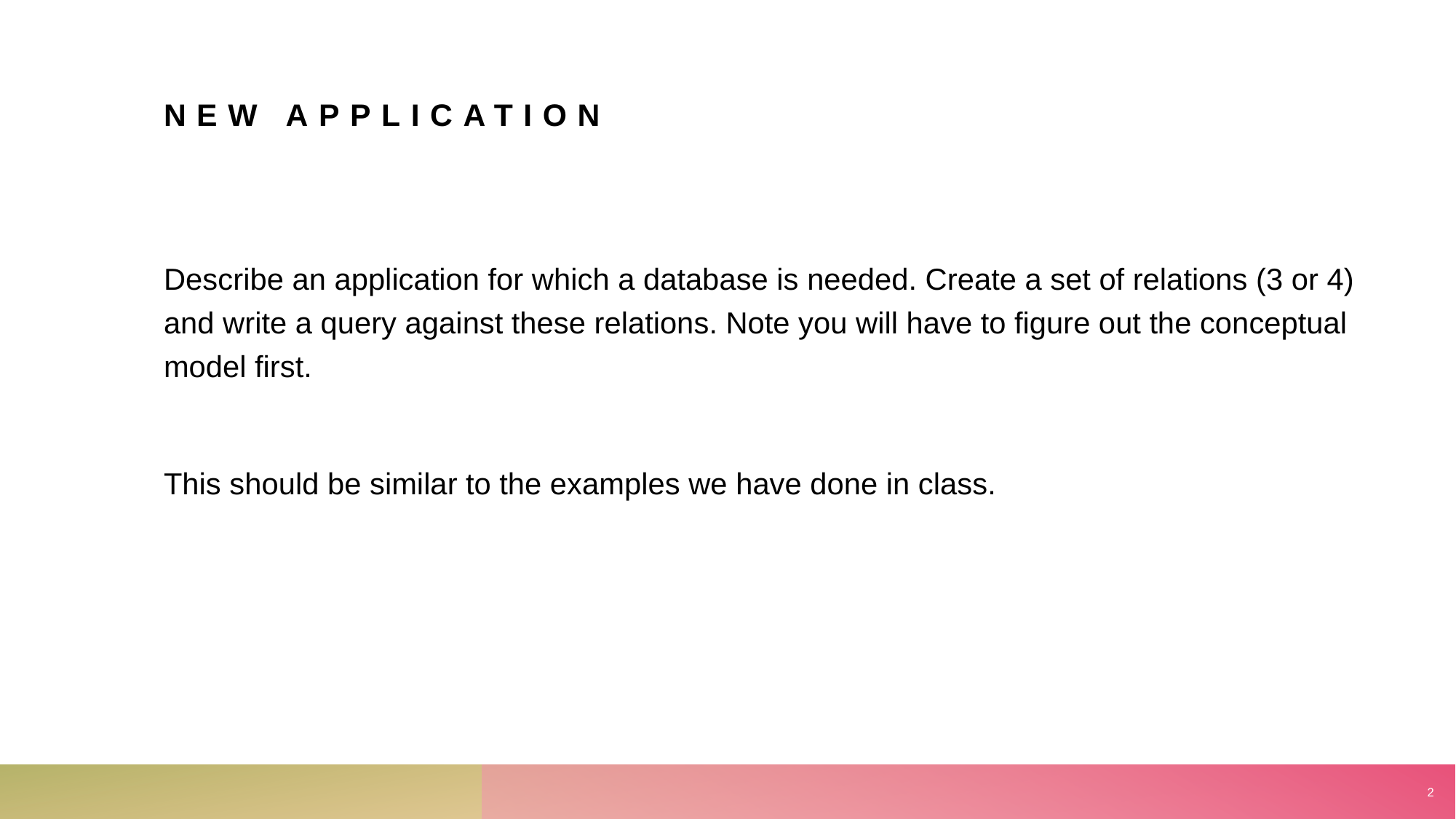

# New Application
Describe an application for which a database is needed. Create a set of relations (3 or 4) and write a query against these relations. Note you will have to figure out the conceptual model first.

This should be similar to the examples we have done in class.
2